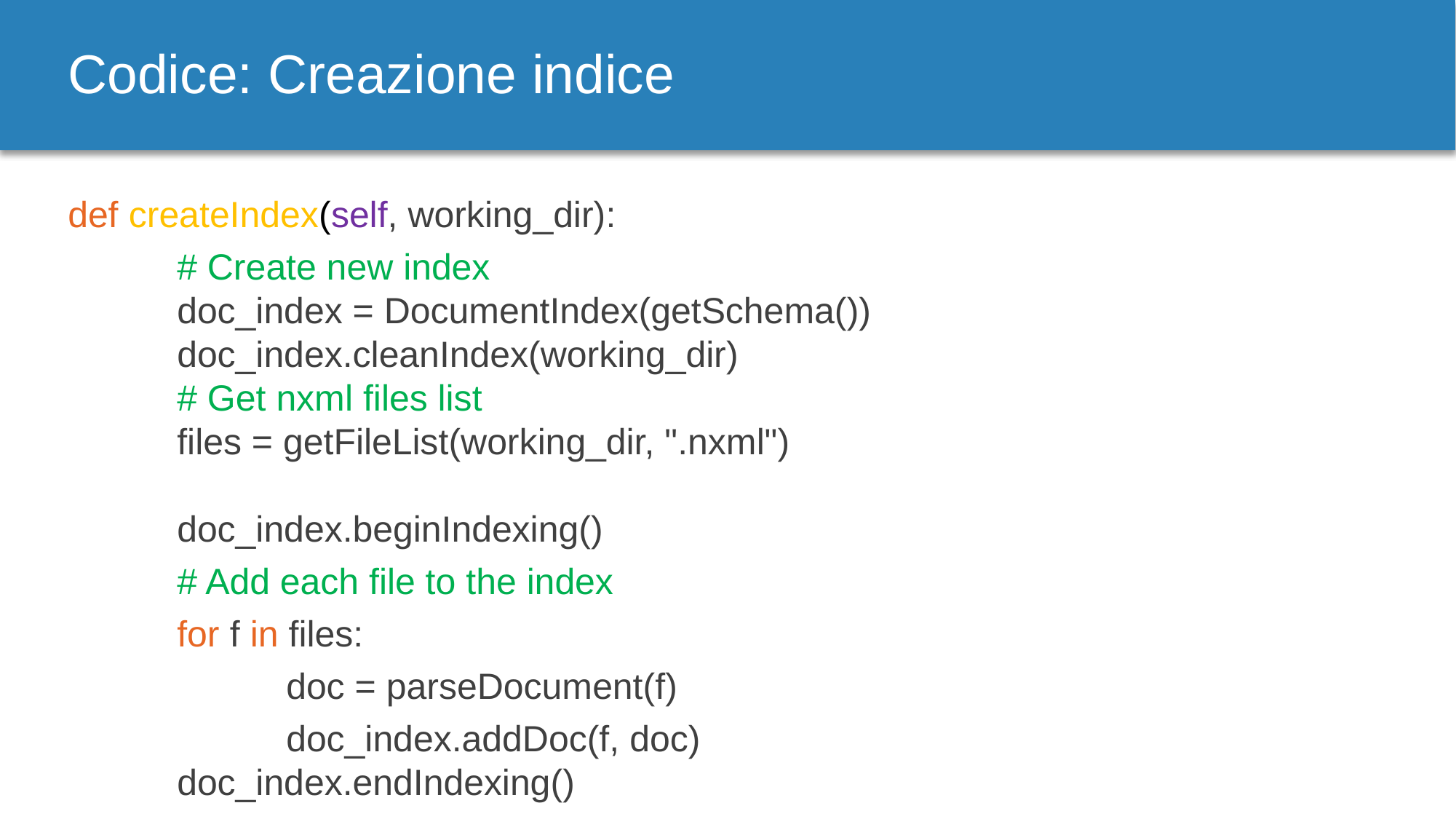

Codice: Creazione indice
def createIndex(self, working_dir):
	# Create new index
	doc_index = DocumentIndex(getSchema())
	doc_index.cleanIndex(working_dir)
	# Get nxml files list
	files = getFileList(working_dir, ".nxml")

	doc_index.beginIndexing()
	# Add each file to the index
	for f in files:
		doc = parseDocument(f)
		doc_index.addDoc(f, doc)
	doc_index.endIndexing()